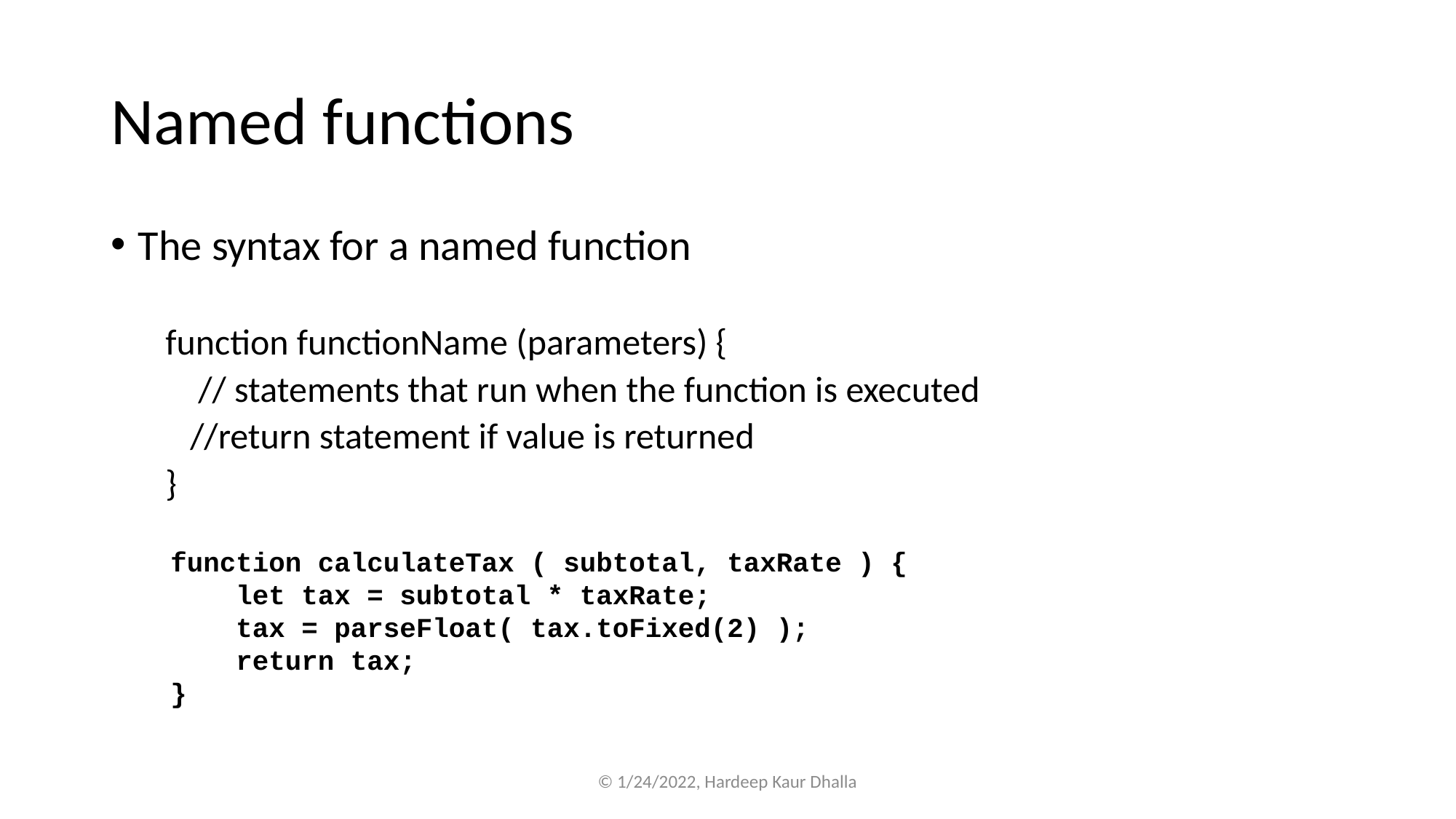

# Named functions
The syntax for a named function

function functionName (parameters) {
    // statements that run when the function is executed
   //return statement if value is returned
}

function calculateTax ( subtotal, taxRate ) {
    let tax = subtotal * taxRate;
    tax = parseFloat( tax.toFixed(2) );
    return tax;
}
© 1/24/2022, Hardeep Kaur Dhalla